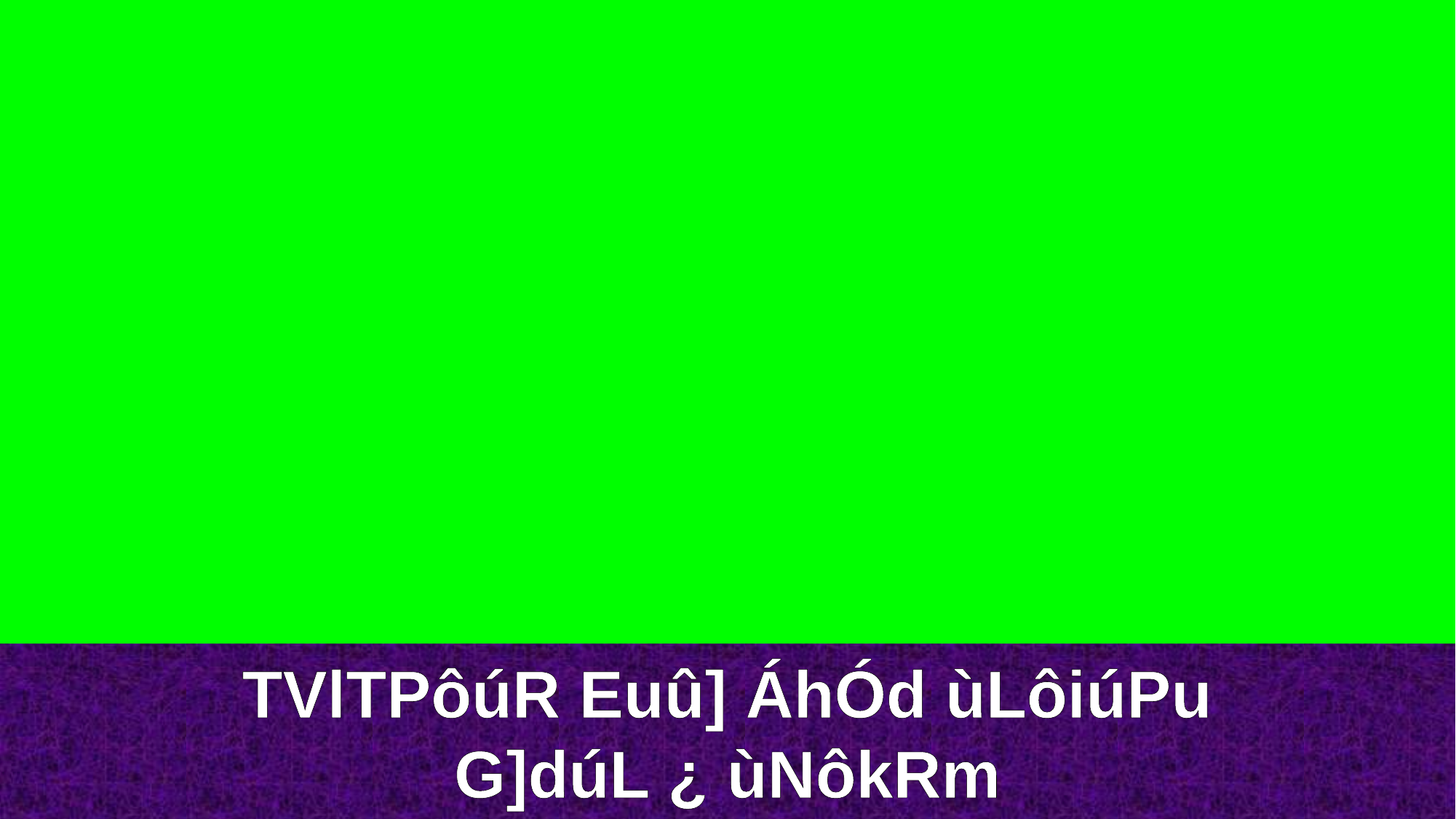

TVlTPôúR Euû] ÁhÓd ùLôiúPu
G]dúL ¿ ùNôkRm